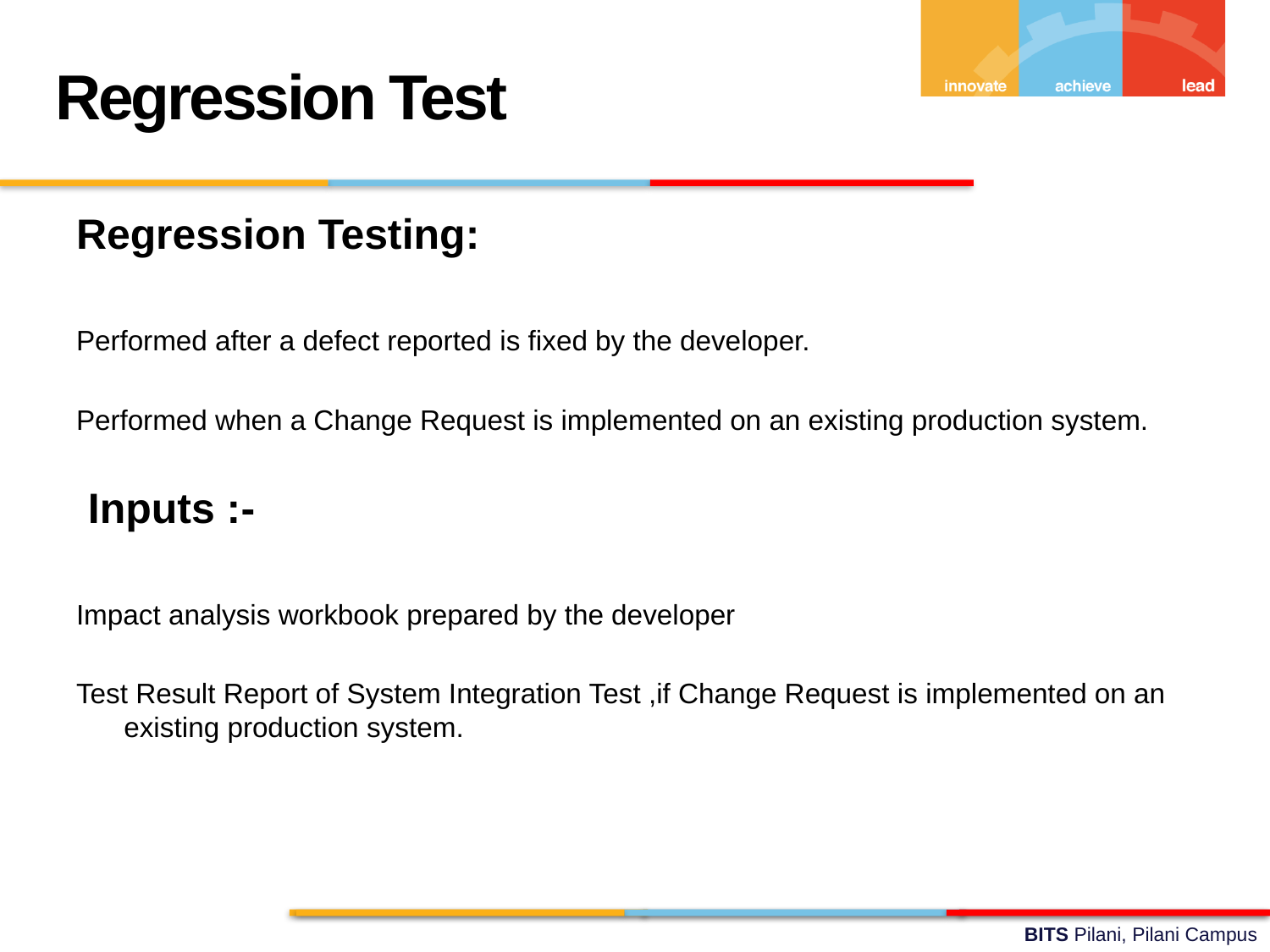

Regression Test
Regression Testing:

Performed after a defect reported is fixed by the developer.

Performed when a Change Request is implemented on an existing production system.

 Inputs :-

Impact analysis workbook prepared by the developer

Test Result Report of System Integration Test ,if Change Request is implemented on an existing production system.